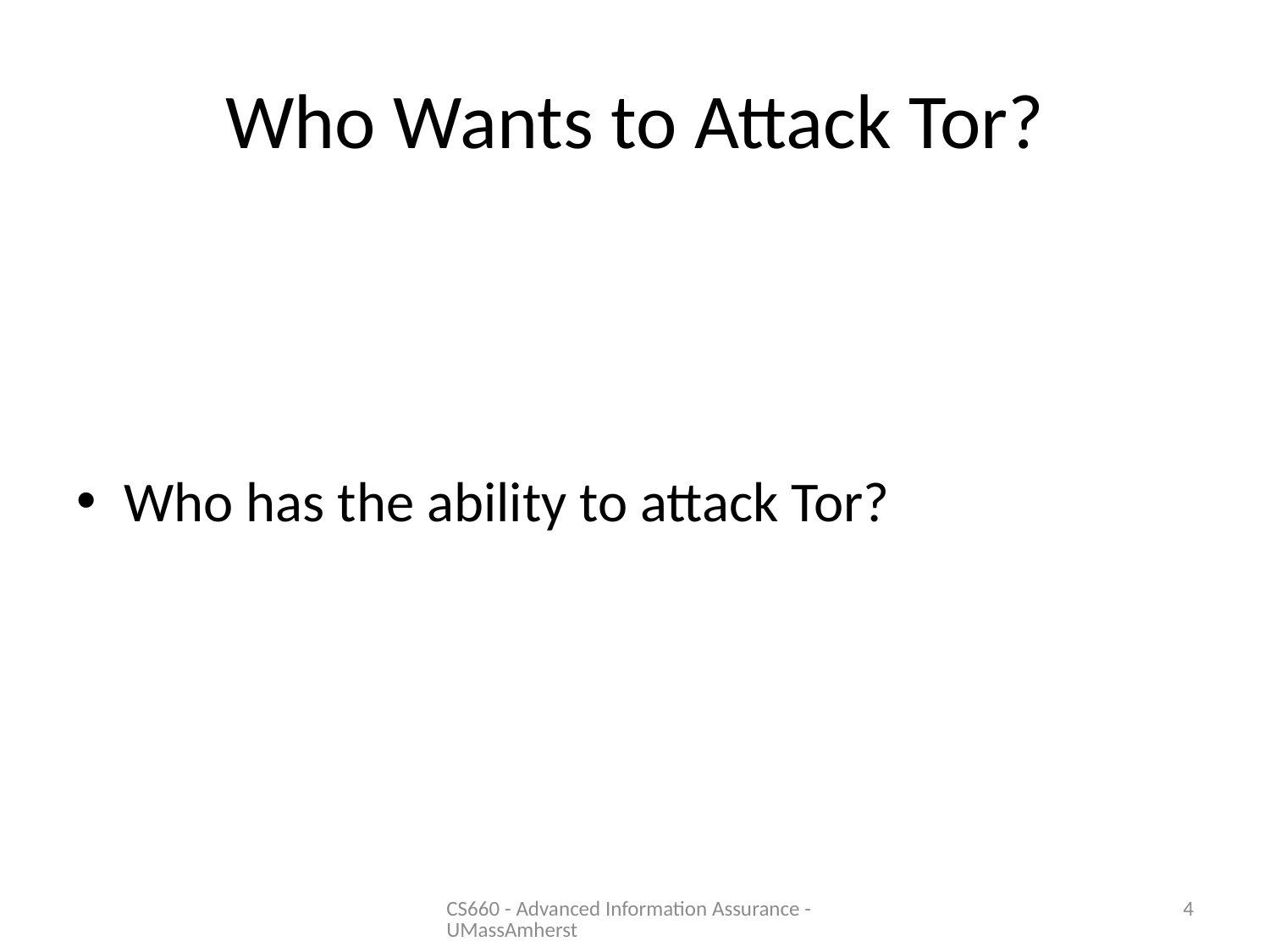

# Who Wants to Attack Tor?

Who has the ability to attack Tor?
CS660 - Advanced Information Assurance - UMassAmherst
4